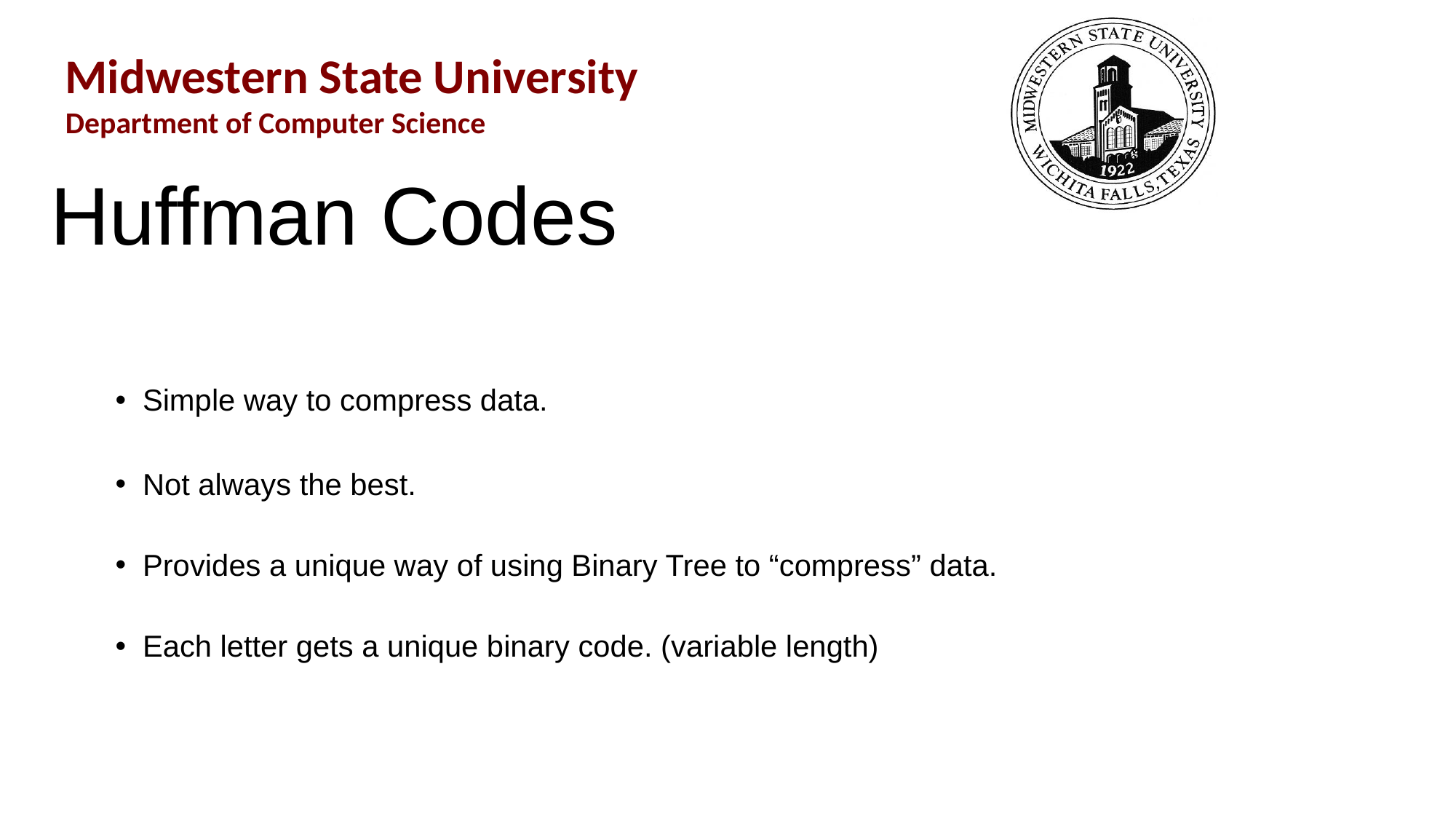

Huffman Codes
Simple way to compress data.
Not always the best.
Provides a unique way of using Binary Tree to “compress” data.
Each letter gets a unique binary code. (variable length)